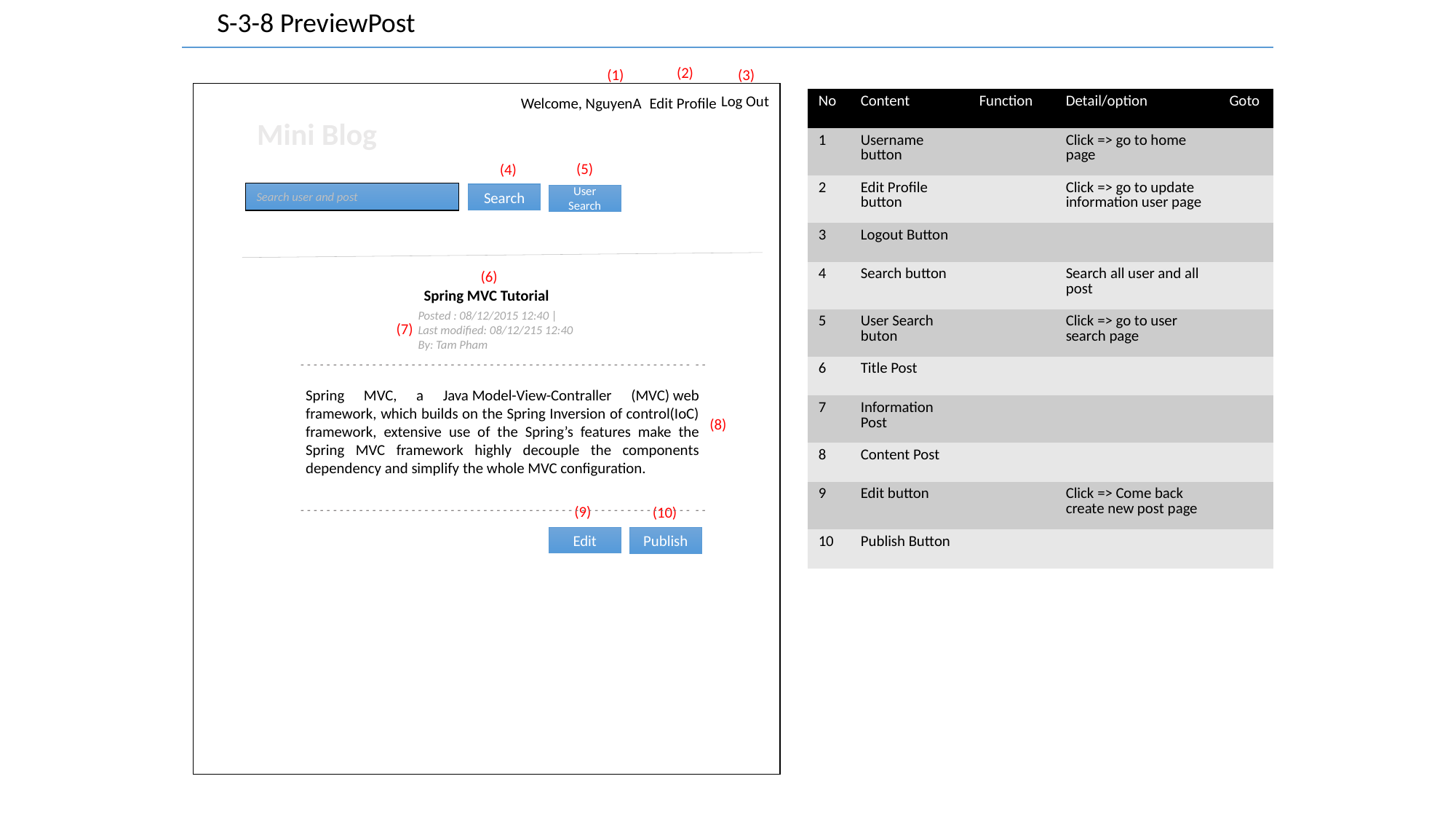

S-3-8 PreviewPost
(2)
(1)
(3)

Log Out
Edit Profile
Welcome, NguyenA
| No | Content | Function | Detail/option | Goto |
| --- | --- | --- | --- | --- |
| 1 | Username button |  | Click => go to home page |  |
| 2 | Edit Profile button |  | Click => go to update information user page |  |
| 3 | Logout Button |  |  |  |
| 4 | Search button |  | Search all user and all post |  |
| 5 | User Search buton |  | Click => go to user search page |  |
| 6 | Title Post |  |  |  |
| 7 | Information Post |  |  |  |
| 8 | Content Post |  |  |  |
| 9 | Edit button |  | Click => Come back create new post page |  |
| 10 | Publish Button |  |  |  |
Mini Blog
(5)
(4)
Search user and post
Search
User Search
(6)
Spring MVC Tutorial
Posted : 08/12/2015 12:40 |
Last modified: 08/12/215 12:40
By: Tam Pham
(7)
- - - - - - - - - - - - - - - - - - - - - - - - - - - - - - - - - - - - - - - - - - - - - - - - - - - - - - - - - - - -  - -
Spring MVC, a Java Model-View-Contraller (MVC) web framework, which builds on the Spring Inversion of control(IoC) framework, extensive use of the Spring’s features make the Spring MVC framework highly decouple the components dependency and simplify the whole MVC configuration.
(8)
(9)
- - - - - - - - - - - - - - - - - - - - - - - - - - - - - - - - - - - - - - - - - - - - - - - - - - - - - - - - - - - -  - -
(10)
Edit
Publish